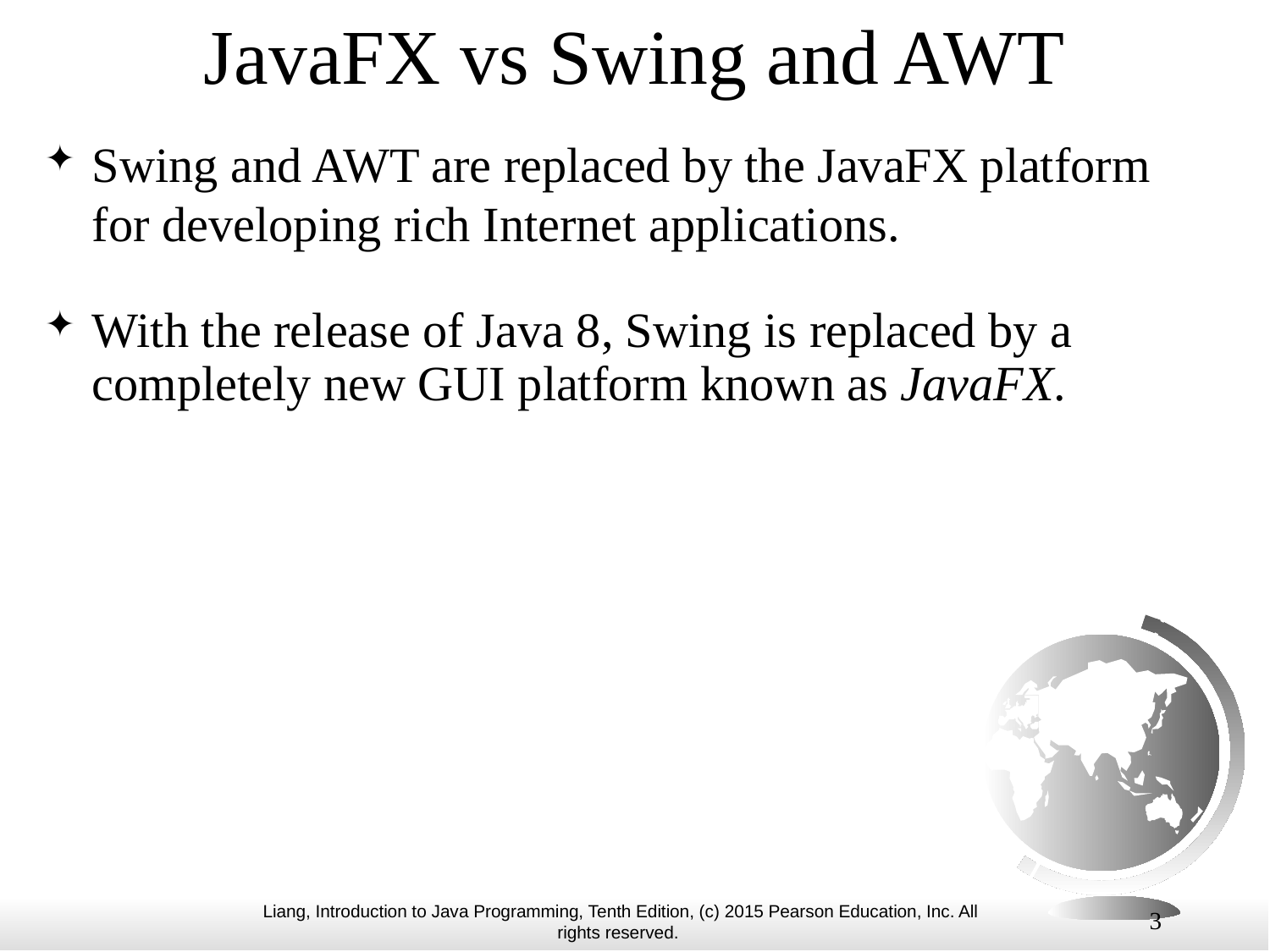

# JavaFX vs Swing and AWT
Swing and AWT are replaced by the JavaFX platform for developing rich Internet applications.

With the release of Java 8, Swing is replaced by a completely new GUI platform known as JavaFX.
3